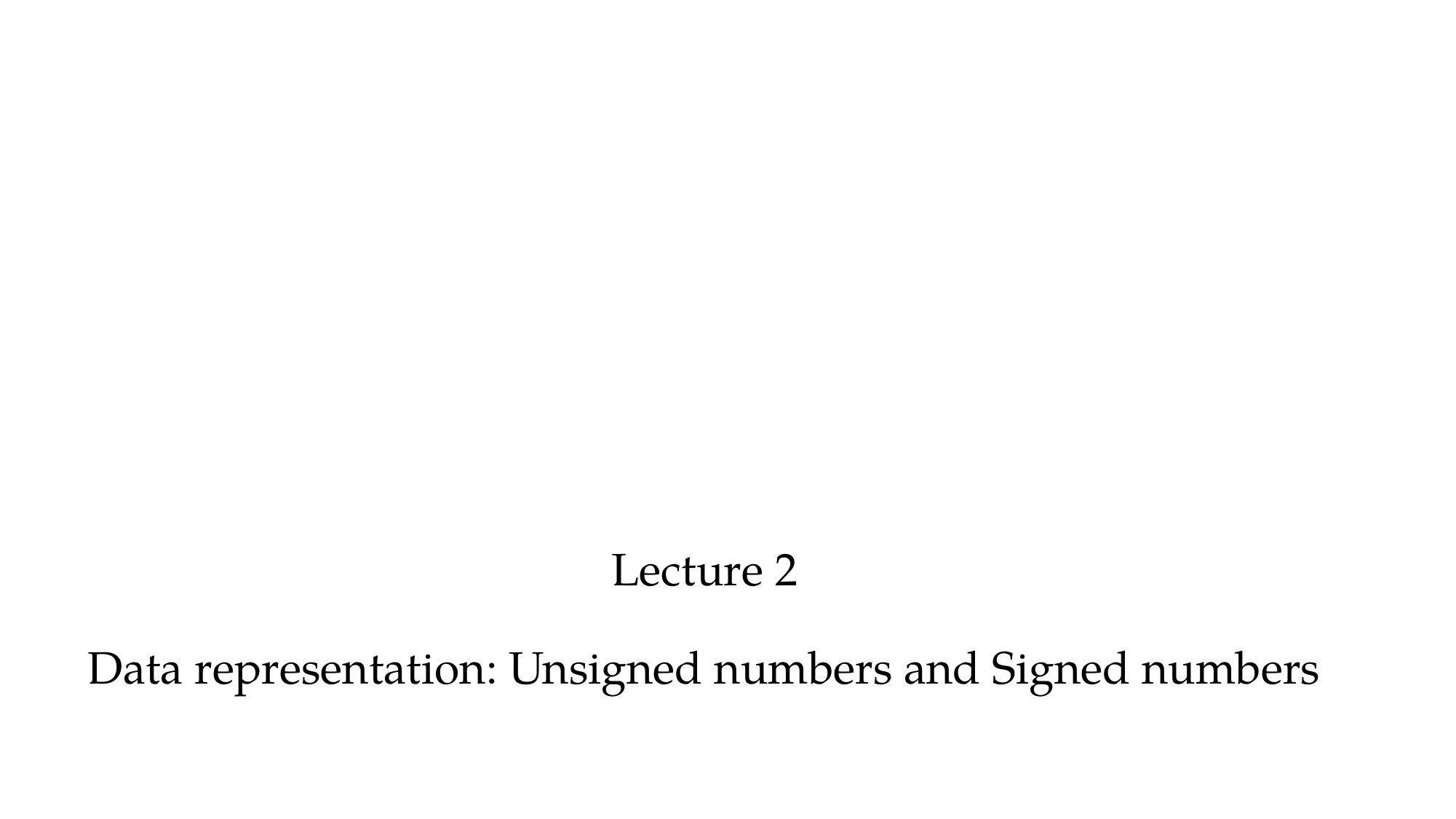

# Lecture 2 Data representation: Unsigned numbers and Signed numbers